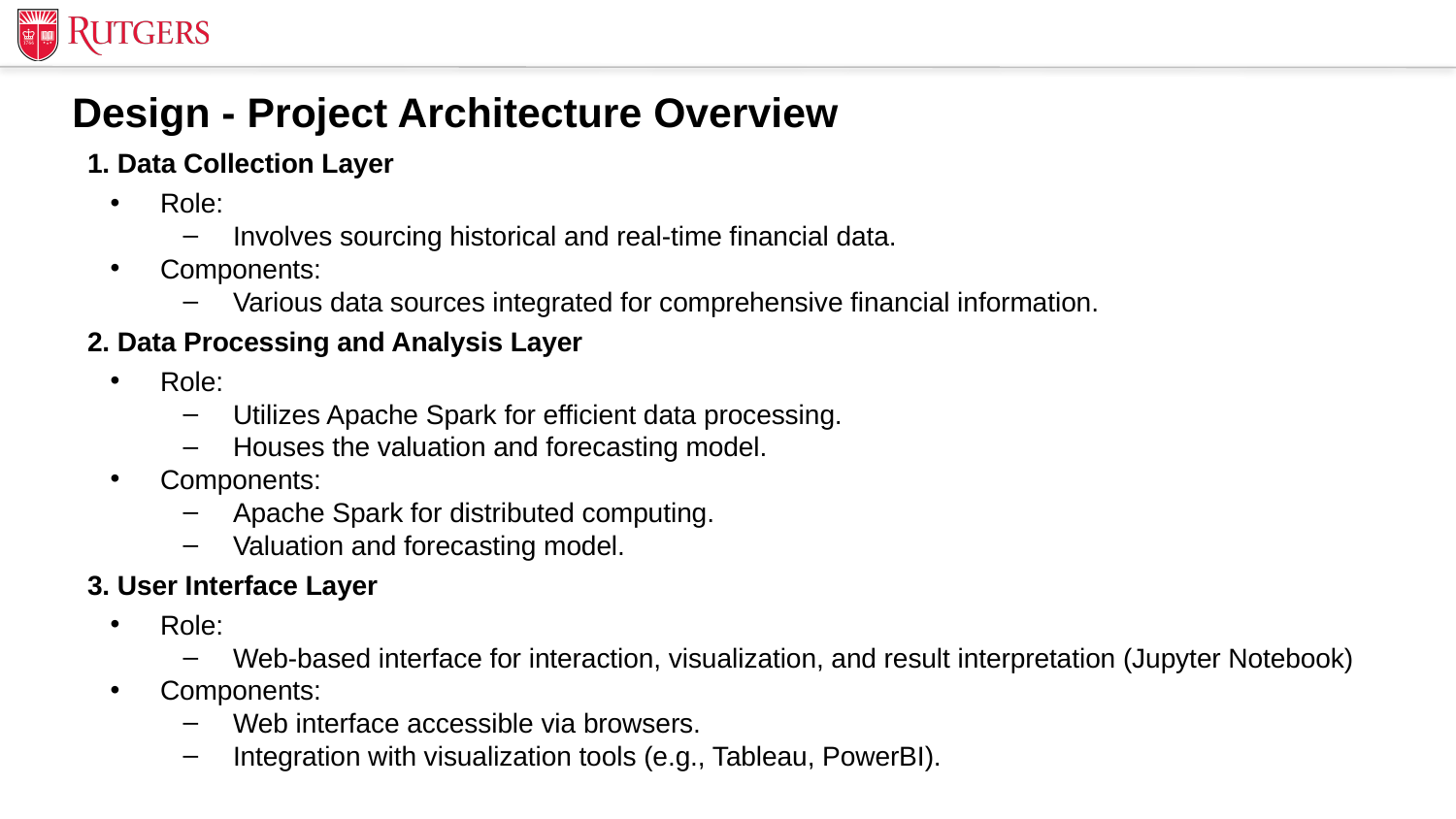

# Design - Project Architecture Overview
1. Data Collection Layer
Role:
Involves sourcing historical and real-time financial data.
Components:
Various data sources integrated for comprehensive financial information.
2. Data Processing and Analysis Layer
Role:
Utilizes Apache Spark for efficient data processing.
Houses the valuation and forecasting model.
Components:
Apache Spark for distributed computing.
Valuation and forecasting model.
3. User Interface Layer
Role:
Web-based interface for interaction, visualization, and result interpretation (Jupyter Notebook)
Components:
Web interface accessible via browsers.
Integration with visualization tools (e.g., Tableau, PowerBI).